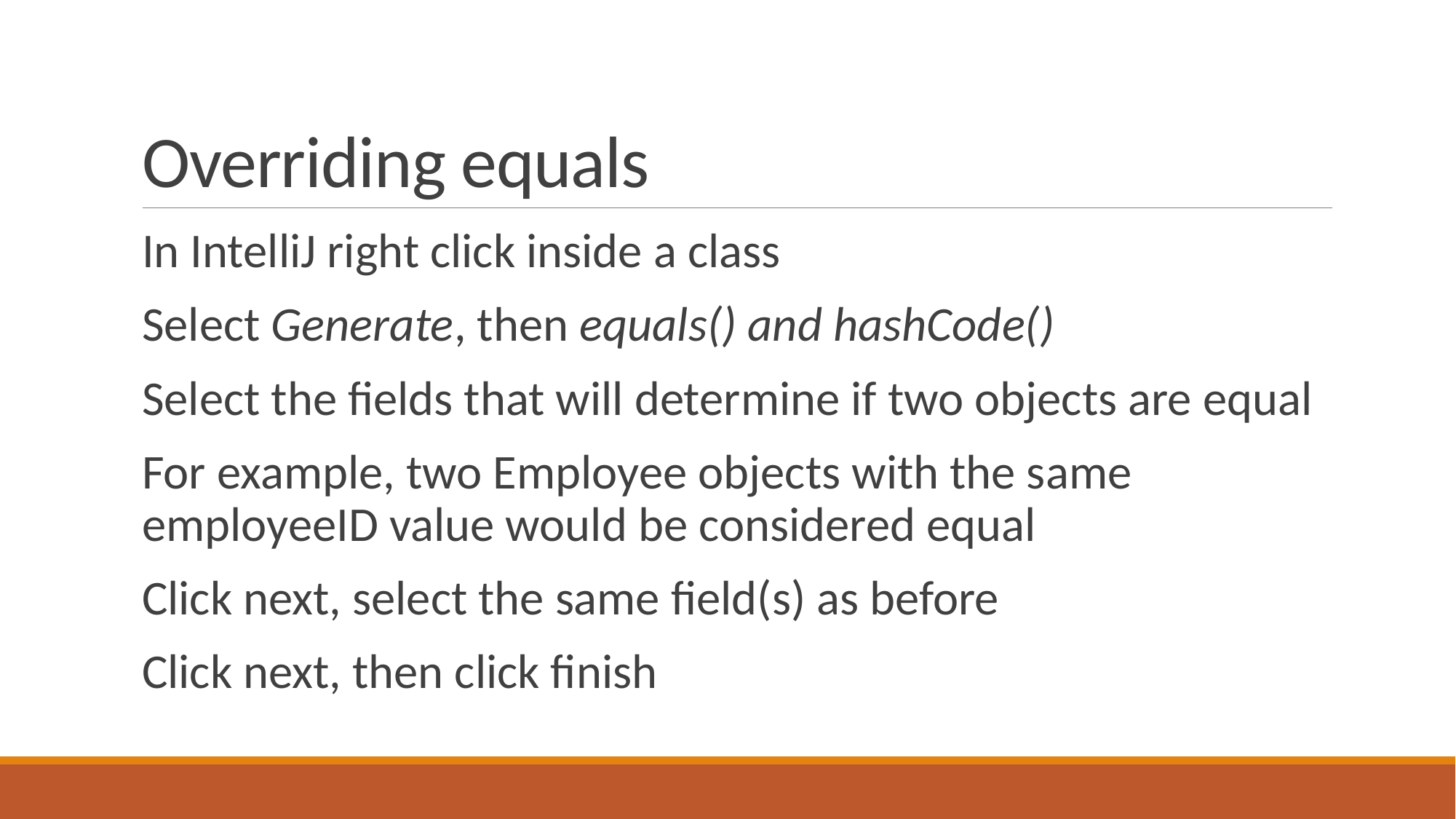

# Overriding equals
In IntelliJ right click inside a class
Select Generate, then equals() and hashCode()
Select the fields that will determine if two objects are equal
For example, two Employee objects with the same employeeID value would be considered equal
Click next, select the same field(s) as before
Click next, then click finish